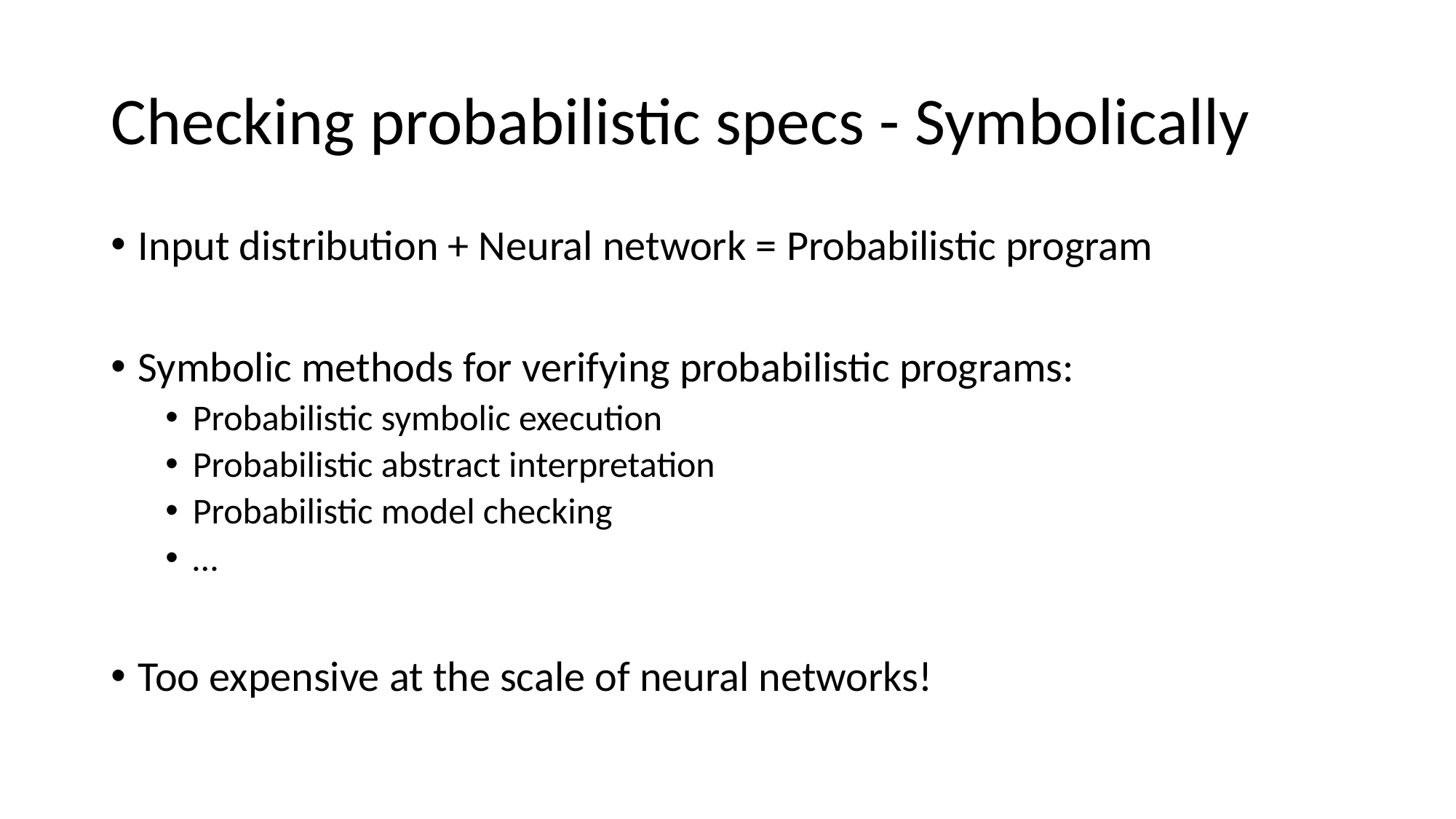

# Checking probabilistic specs - Symbolically
Input distribution + Neural network = Probabilistic program

Symbolic methods for verifying probabilistic programs:
Probabilistic symbolic execution
Probabilistic abstract interpretation
Probabilistic model checking
…

Too expensive at the scale of neural networks!